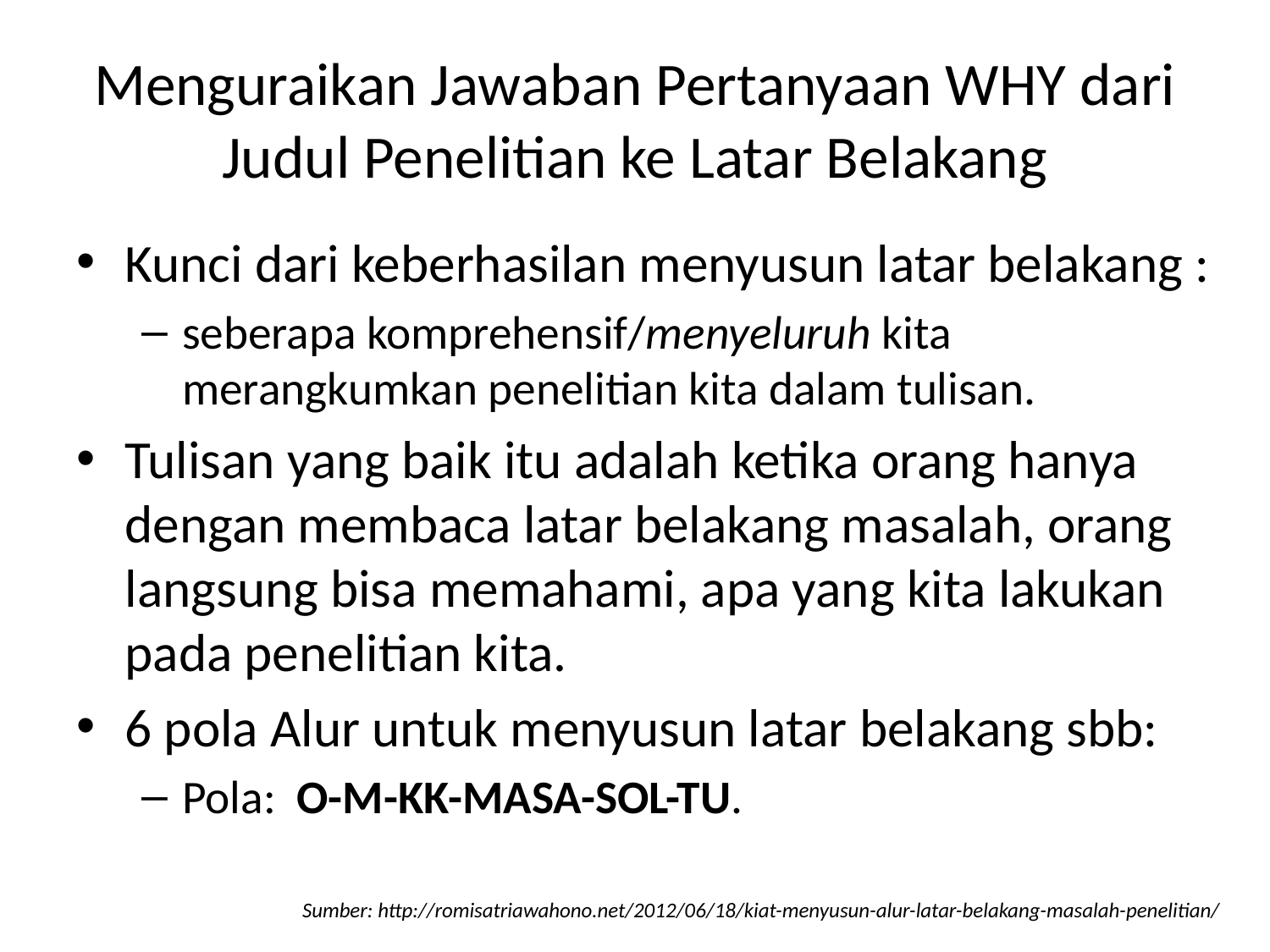

# Menguraikan Jawaban Pertanyaan WHY dari Judul Penelitian ke Latar Belakang
Kunci dari keberhasilan menyusun latar belakang :
seberapa komprehensif/menyeluruh kita merangkumkan penelitian kita dalam tulisan.
Tulisan yang baik itu adalah ketika orang hanya dengan membaca latar belakang masalah, orang langsung bisa memahami, apa yang kita lakukan pada penelitian kita.
6 pola Alur untuk menyusun latar belakang sbb:
Pola:  O-M-KK-MASA-SOL-TU.
Sumber: http://romisatriawahono.net/2012/06/18/kiat-menyusun-alur-latar-belakang-masalah-penelitian/